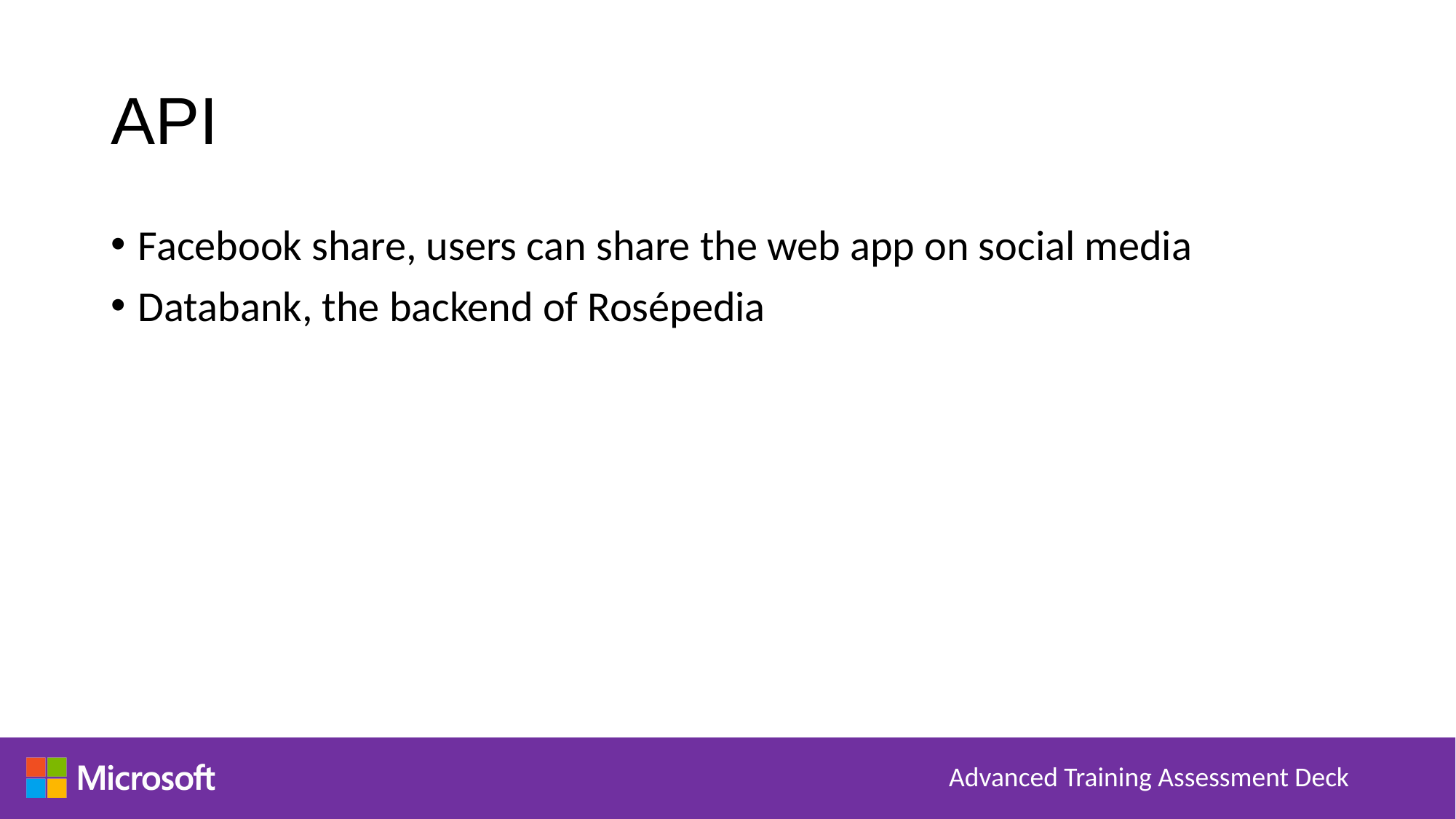

# API
Facebook share, users can share the web app on social media
Databank, the backend of Rosépedia